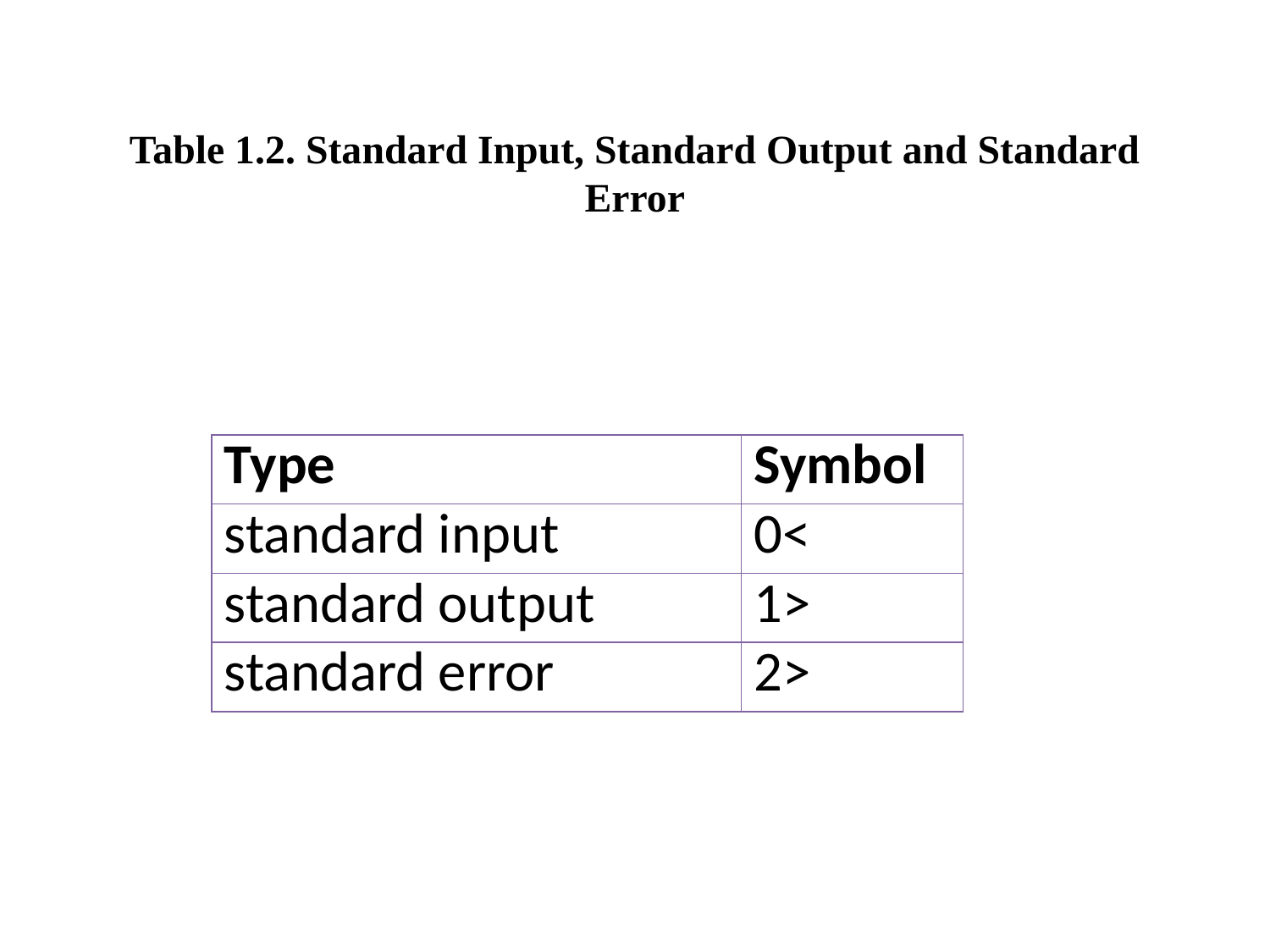

# Table 1.2. Standard Input, Standard Output and Standard Error
| Type | Symbol |
| --- | --- |
| standard input | 0< |
| standard output | 1> |
| standard error | 2> |